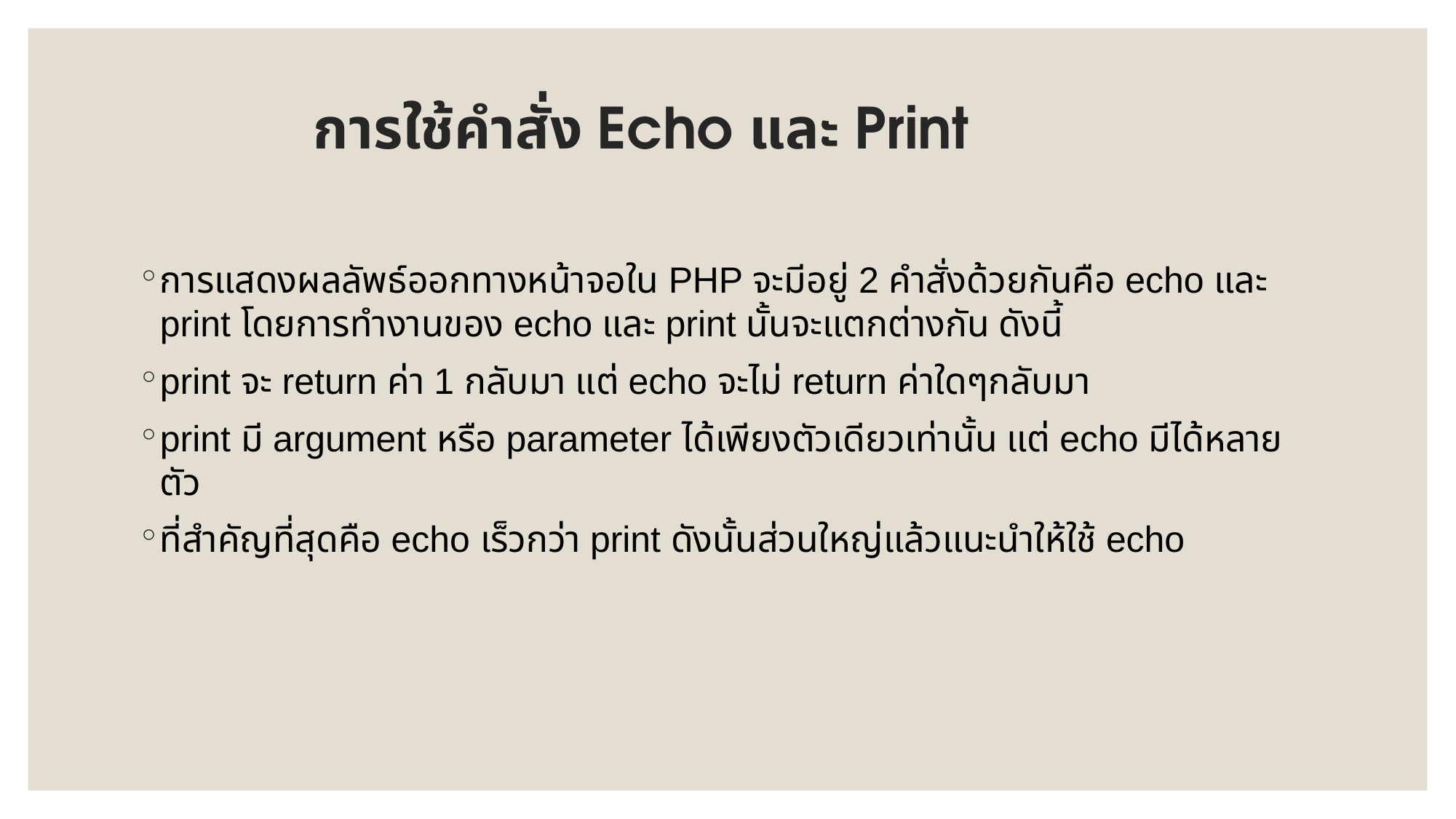

# การใช้คำสั่ง Echo และ Print
การแสดงผลลัพธ์ออกทางหน้าจอใน PHP จะมีอยู่ 2 คำสั่งด้วยกันคือ echo และ print โดยการทำงานของ echo และ print นั้นจะแตกต่างกัน ดังนี้
print จะ return ค่า 1 กลับมา แต่ echo จะไม่ return ค่าใดๆกลับมา
print มี argument หรือ parameter ได้เพียงตัวเดียวเท่านั้น แต่ echo มีได้หลายตัว
ที่สำคัญที่สุดคือ echo เร็วกว่า print ดังนั้นส่วนใหญ่แล้วแนะนำให้ใช้ echo